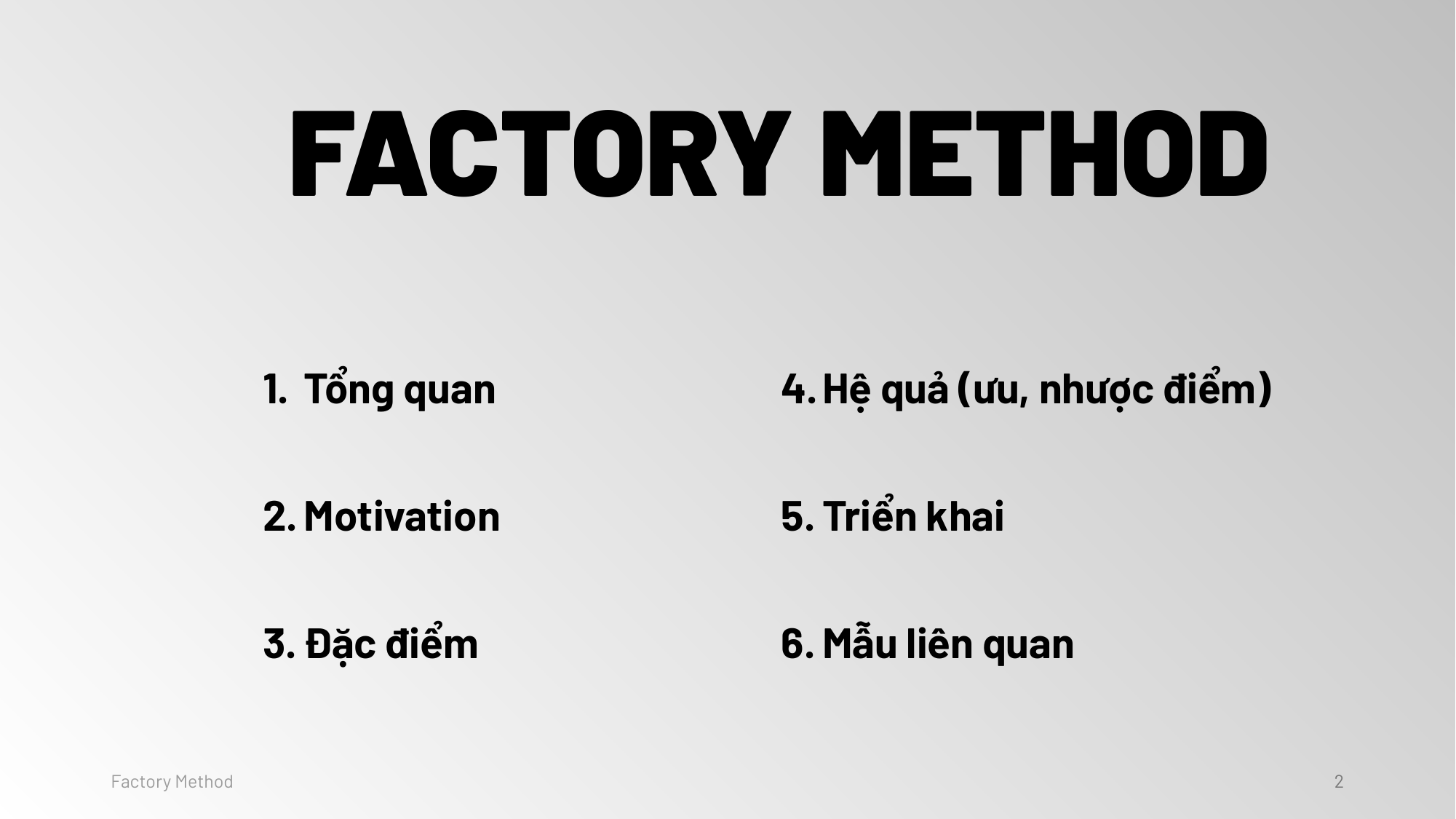

FACTORY METHOD
Tổng quan
Motivation
Đặc điểm
Hệ quả (ưu, nhược điểm)
Triển khai
Mẫu liên quan
Factory Method
2